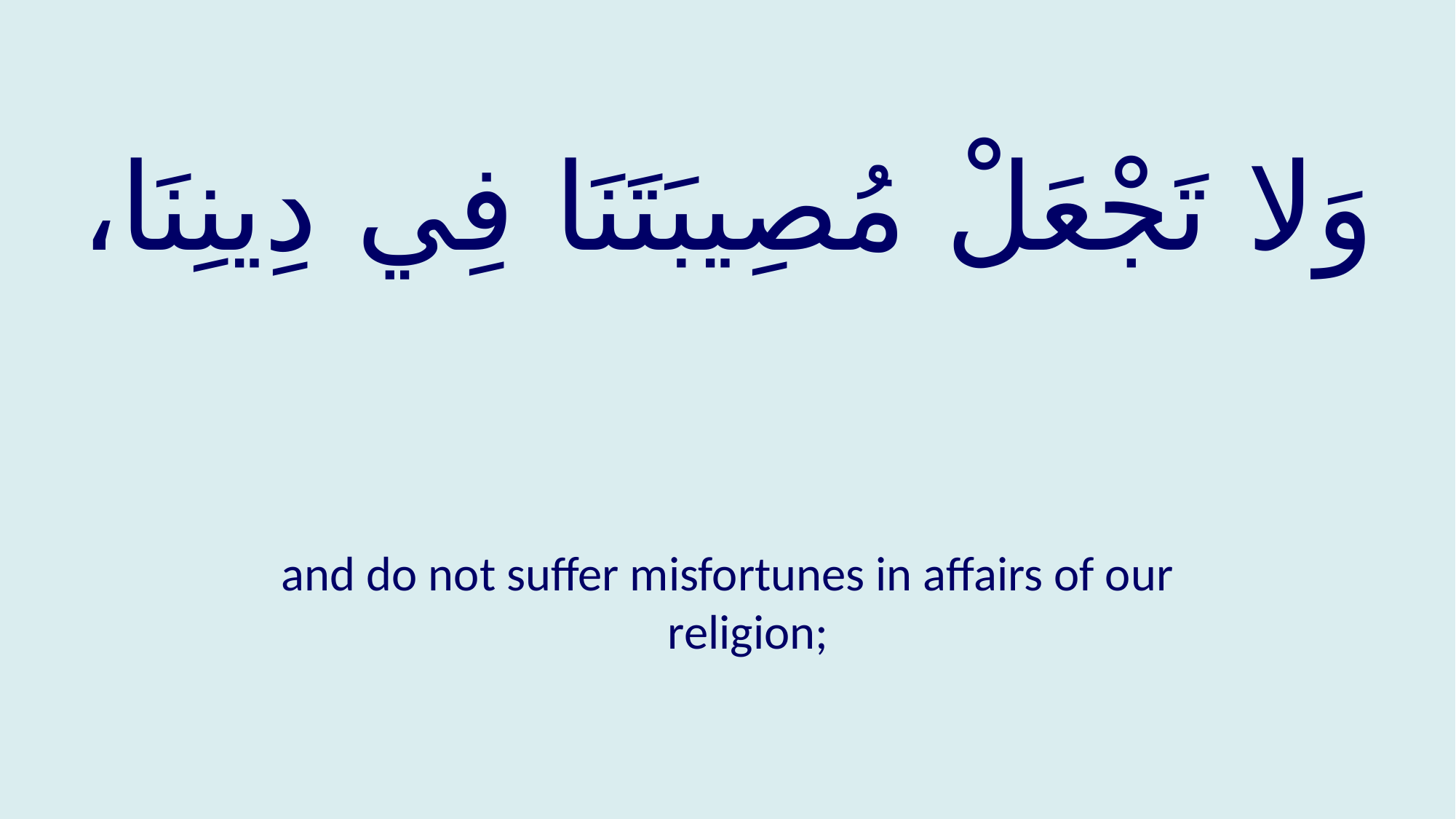

# وَلا تَجْعَلْ مُصِيبَتَنَا فِي دِينِنَا،
and do not suffer misfortunes in affairs of our religion;